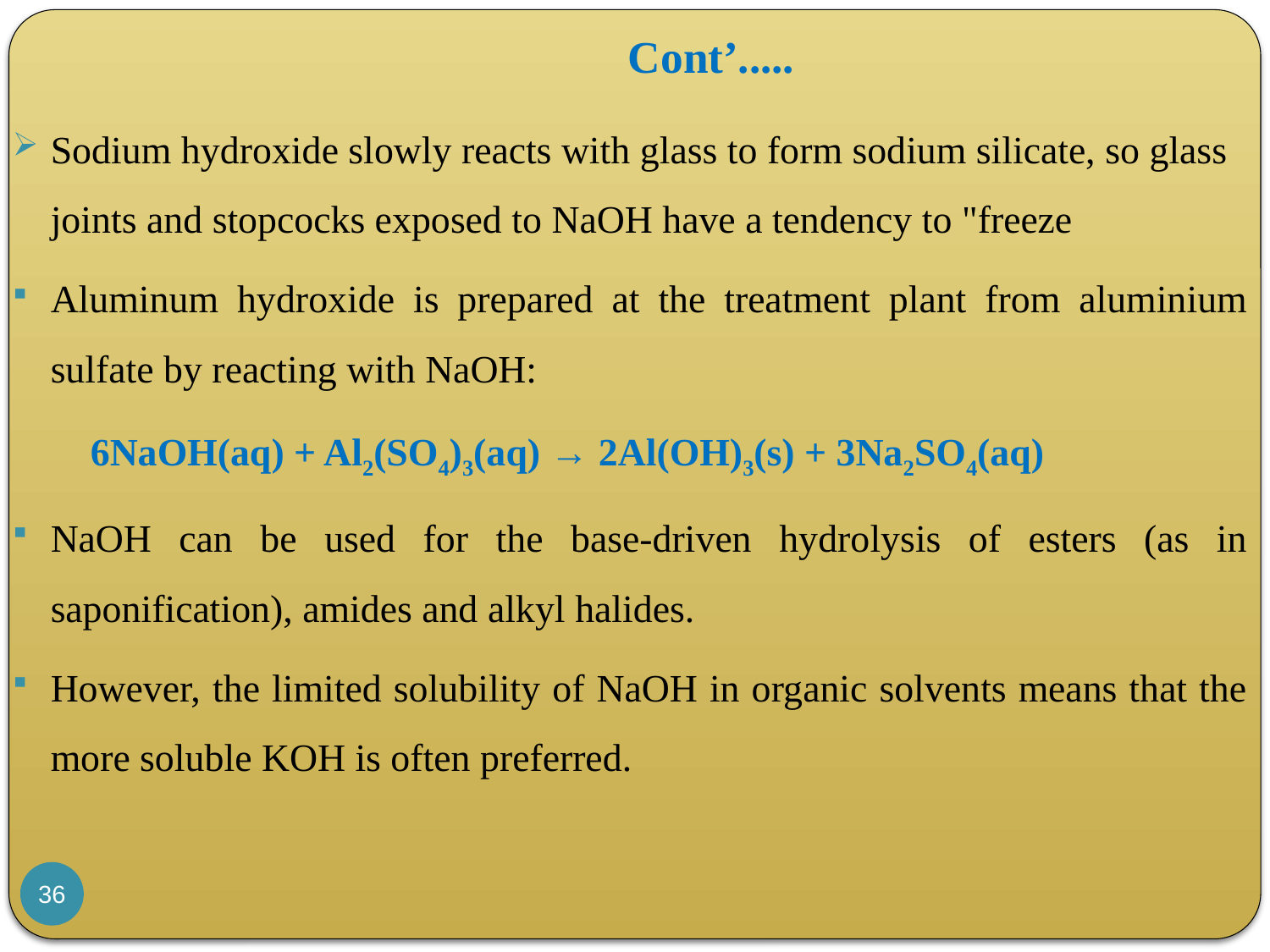

# Cont’.....
Sodium hydroxide slowly reacts with glass to form sodium silicate, so glass joints and stopcocks exposed to NaOH have a tendency to "freeze
Aluminum hydroxide is prepared at the treatment plant from aluminium sulfate by reacting with NaOH:
        6NaOH(aq) + Al2(SO4)3(aq) → 2Al(OH)3(s) + 3Na2SO4(aq)
NaOH can be used for the base-driven hydrolysis of esters (as in saponification), amides and alkyl halides.
However, the limited solubility of NaOH in organic solvents means that the more soluble KOH is often preferred.

36